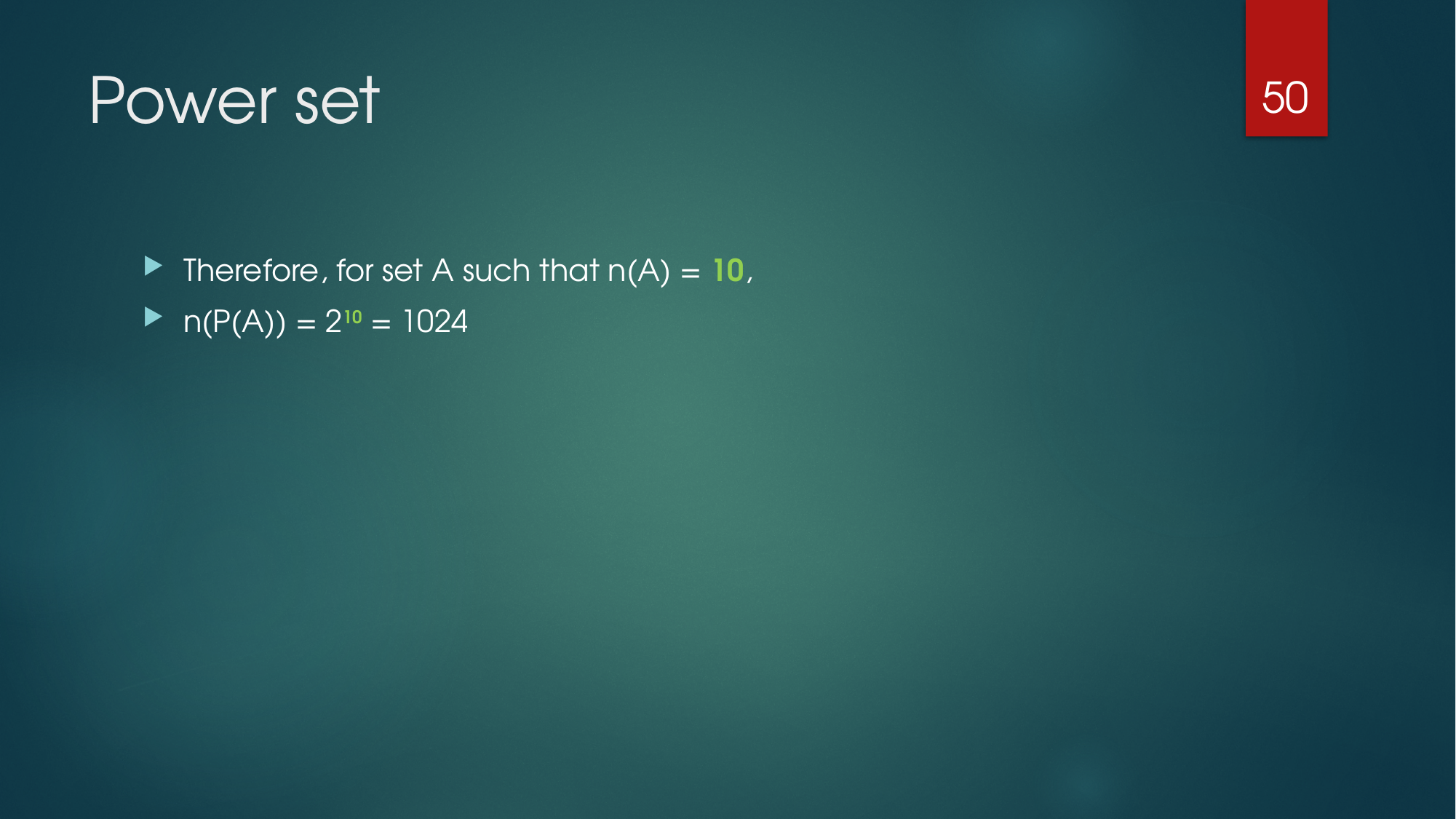

50
# Power set
Therefore, for set A such that n(A) = 10,
n(P(A)) = 210 = 1024